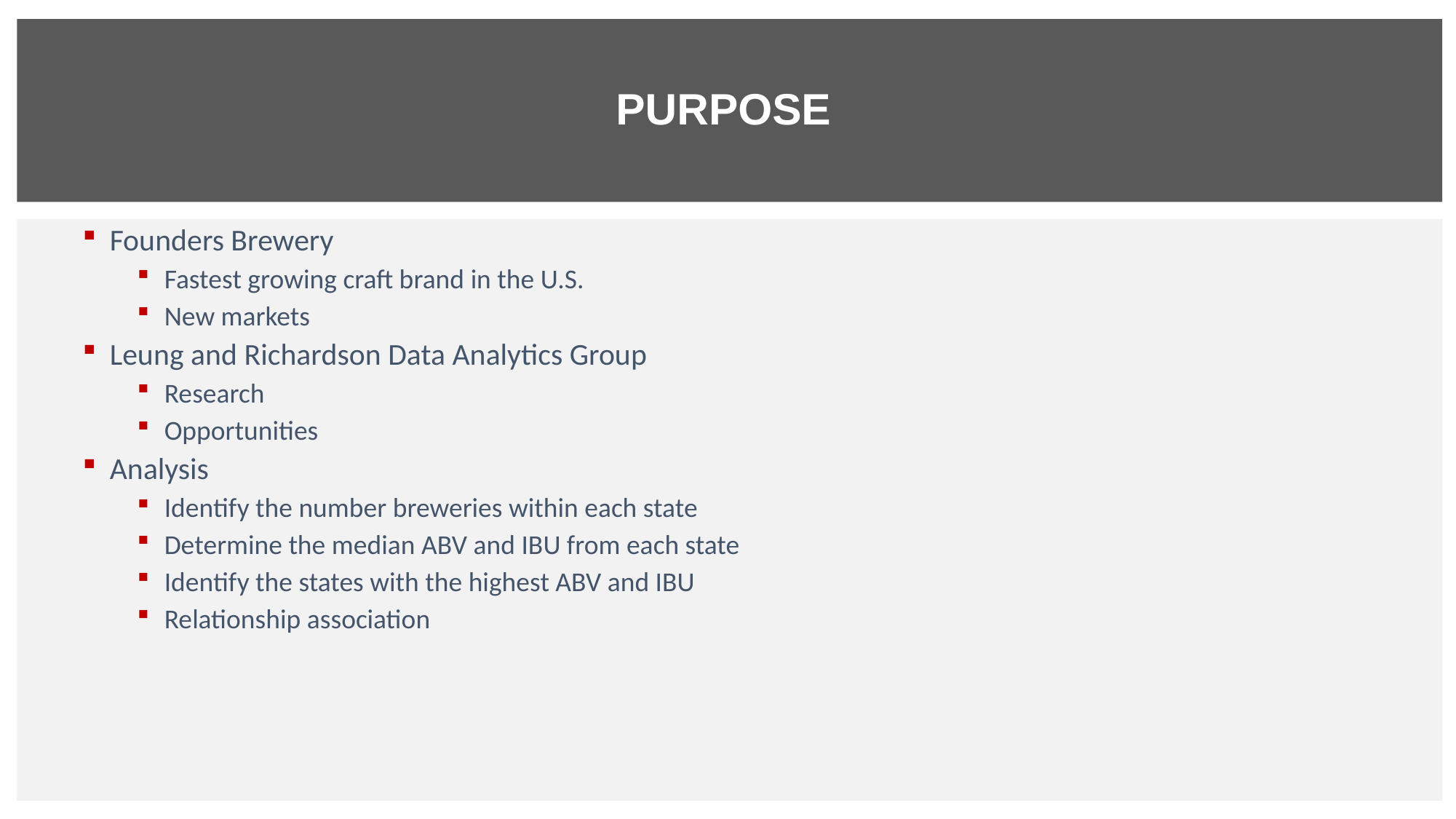

# PURPOSE
Founders Brewery
Fastest growing craft brand in the U.S.
New markets
Leung and Richardson Data Analytics Group
Research
Opportunities
Analysis
Identify the number breweries within each state
Determine the median ABV and IBU from each state
Identify the states with the highest ABV and IBU
Relationship association